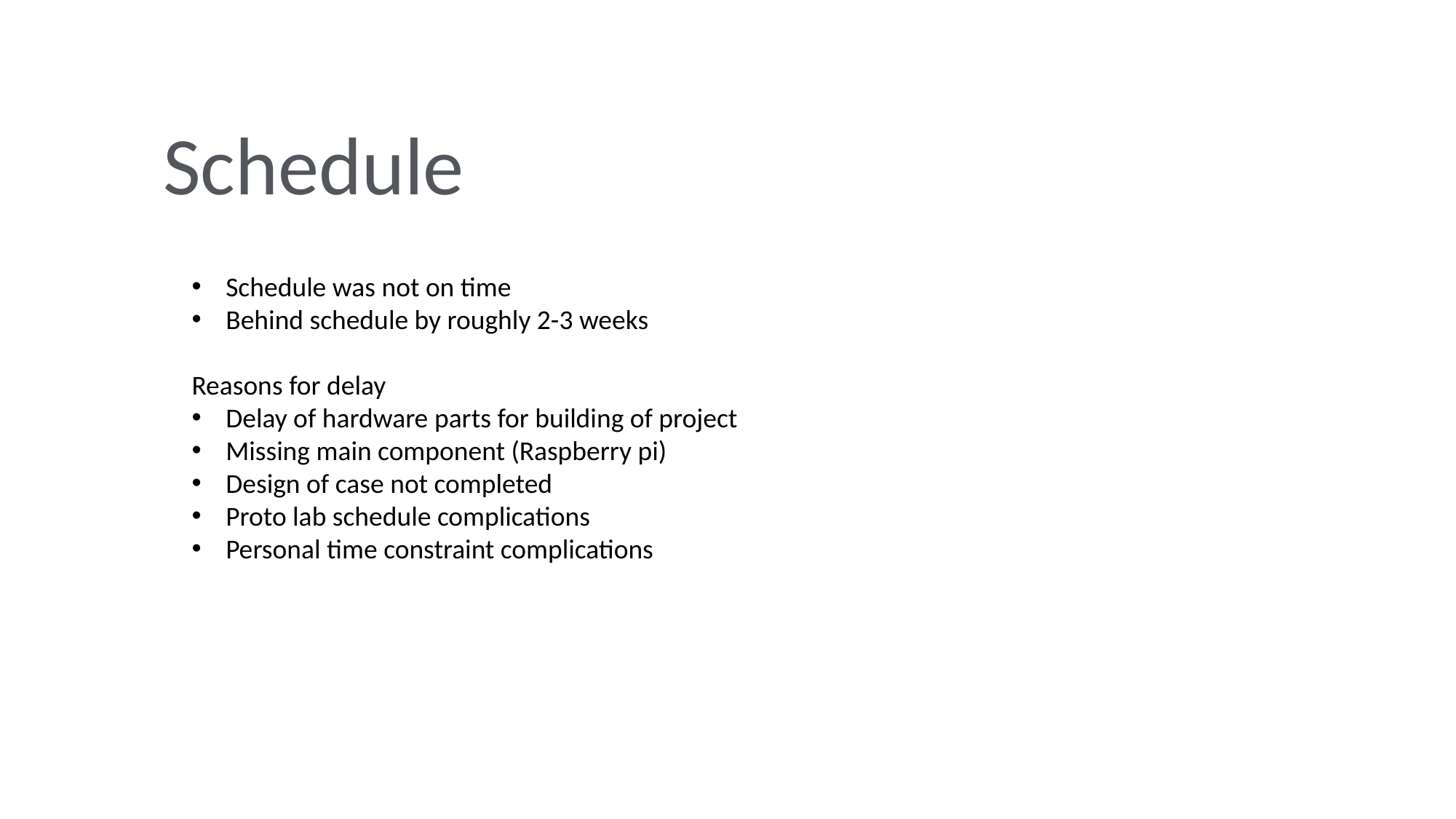

Schedule
Schedule was not on time
Behind schedule by roughly 2-3 weeks

Reasons for delay
Delay of hardware parts for building of project
Missing main component (Raspberry pi)
Design of case not completed
Proto lab schedule complications
Personal time constraint complications